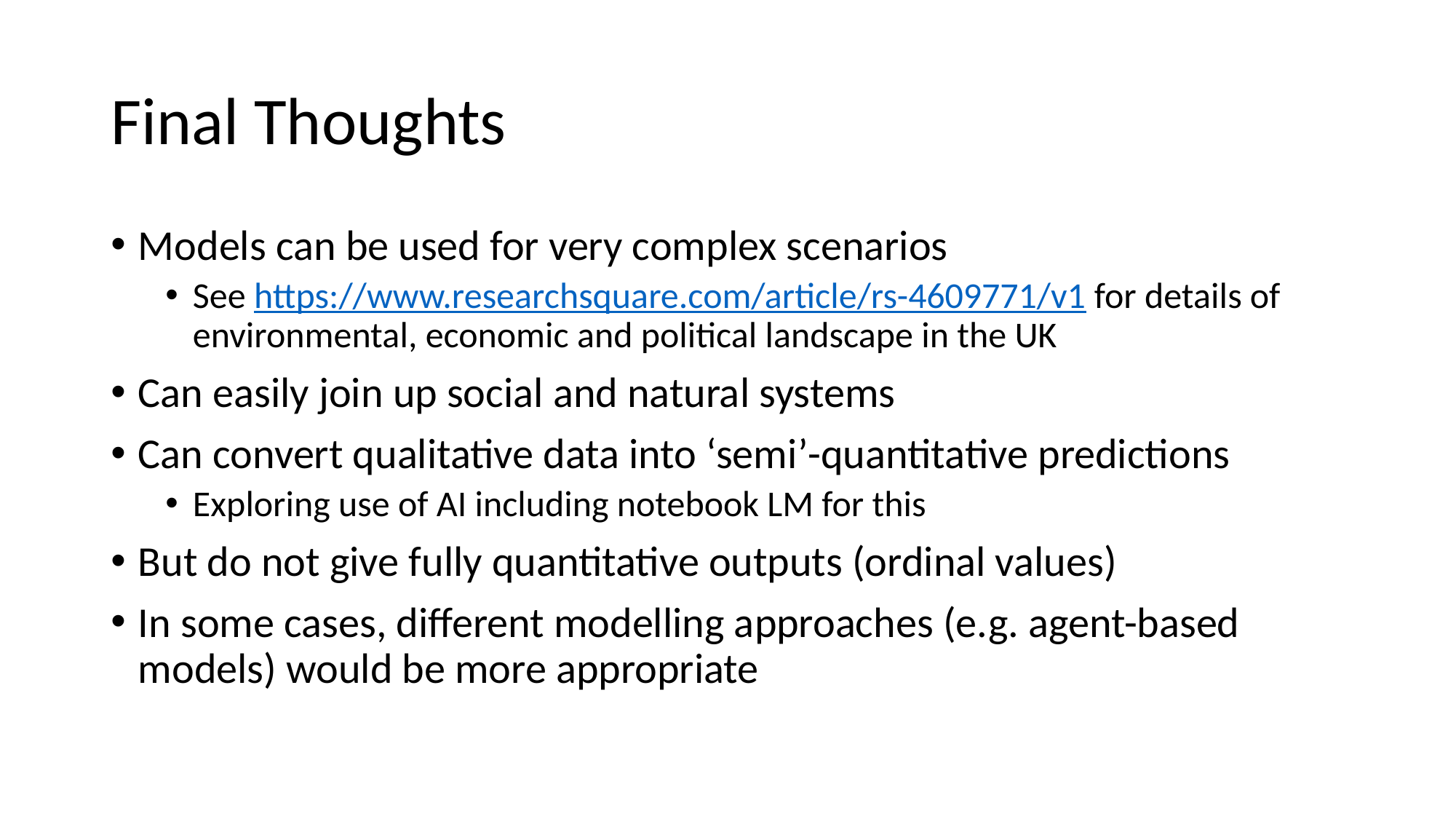

# Final Thoughts
Models can be used for very complex scenarios
See https://www.researchsquare.com/article/rs-4609771/v1 for details of environmental, economic and political landscape in the UK
Can easily join up social and natural systems
Can convert qualitative data into ‘semi’-quantitative predictions
Exploring use of AI including notebook LM for this
But do not give fully quantitative outputs (ordinal values)
In some cases, different modelling approaches (e.g. agent-based models) would be more appropriate